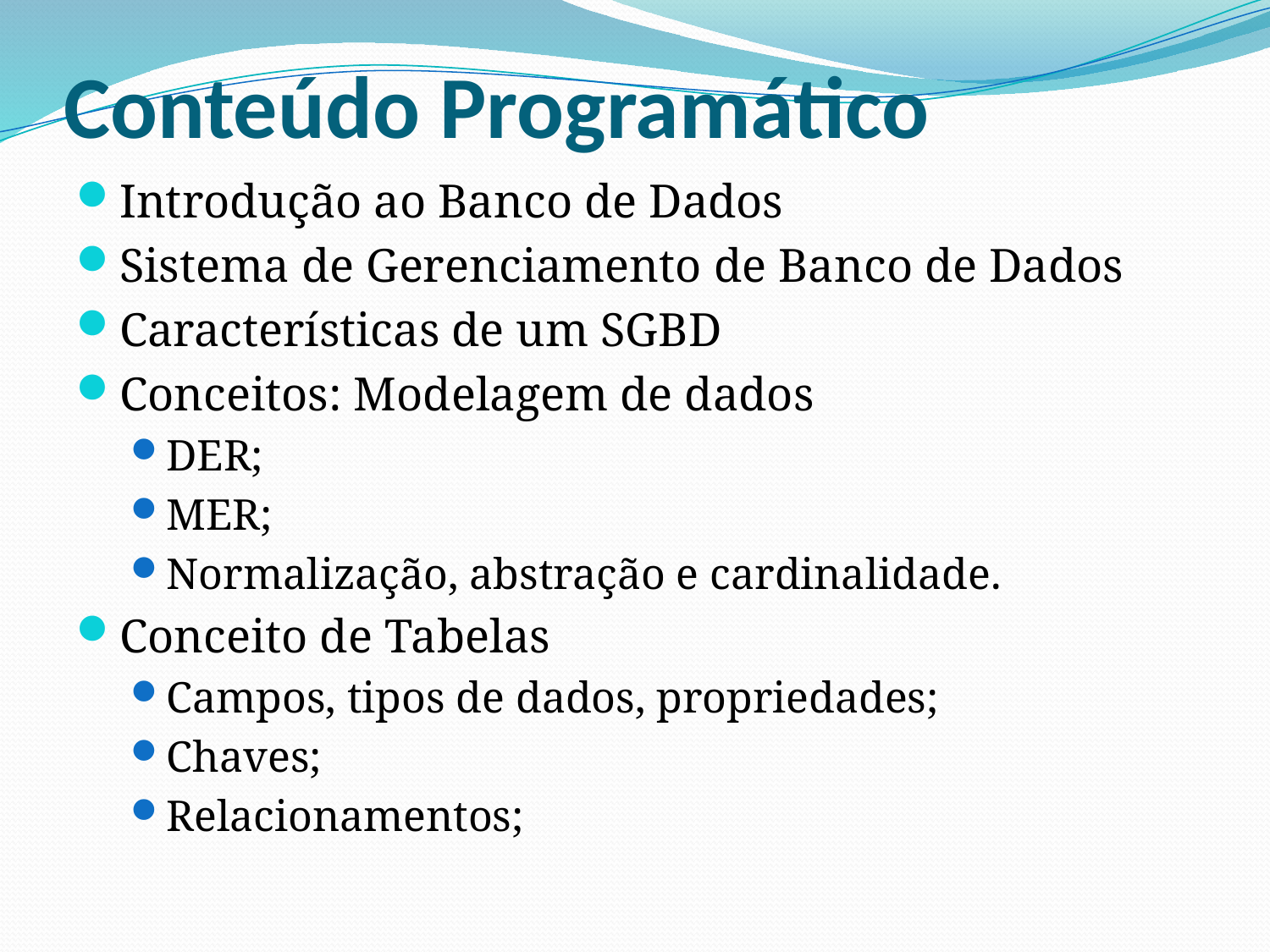

# Conteúdo Programático
Introdução ao Banco de Dados
Sistema de Gerenciamento de Banco de Dados
Características de um SGBD
Conceitos: Modelagem de dados
DER;
MER;
Normalização, abstração e cardinalidade.
Conceito de Tabelas
Campos, tipos de dados, propriedades;
Chaves;
Relacionamentos;